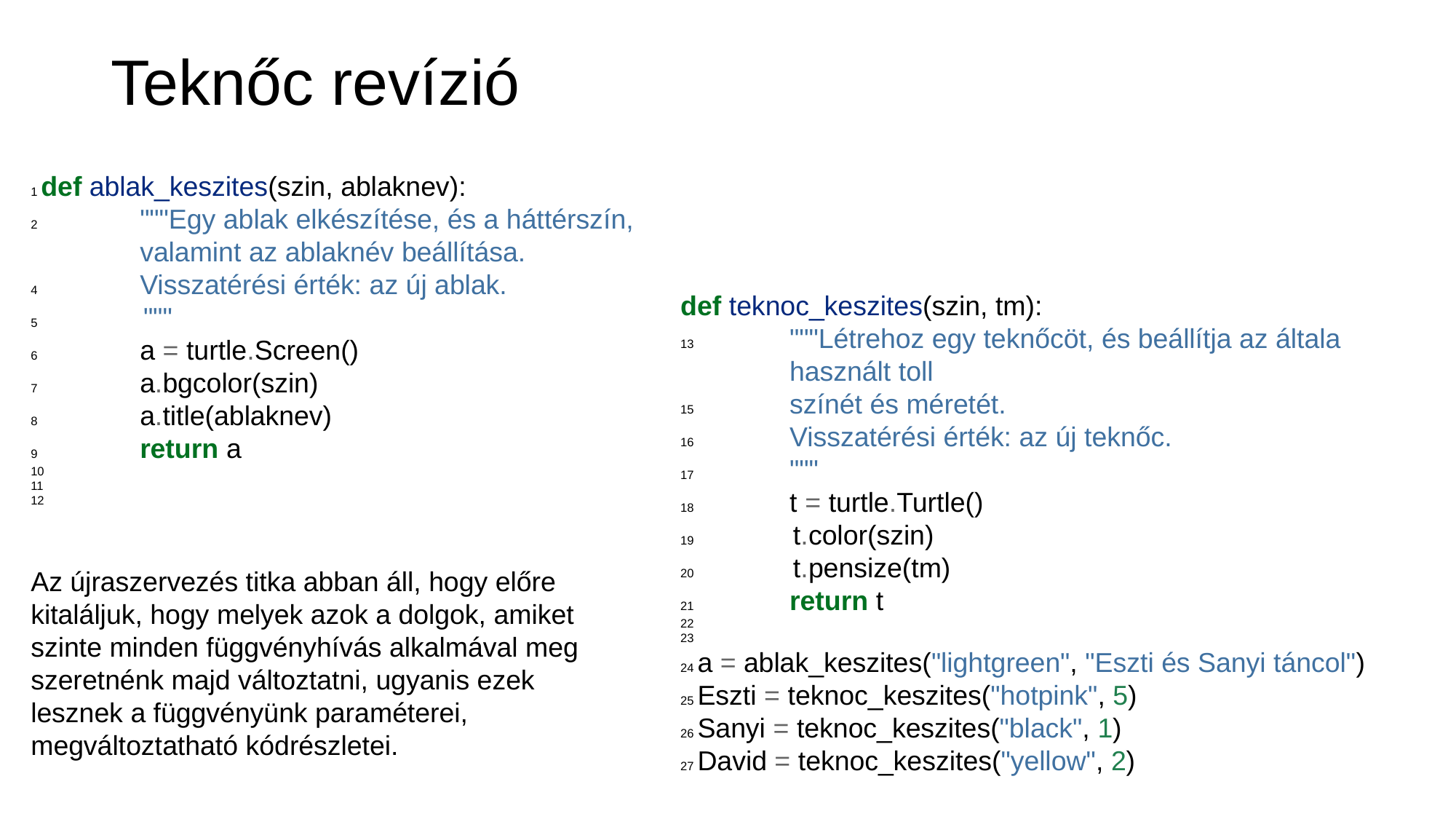

# Teknőc revízió
1 def ablak_keszites(szin, ablaknev):
2 	"""Egy ablak elkészítése, és a háttérszín, 	valamint az ablaknév beállítása.
4 	Visszatérési érték: az új ablak.
5	 """
6 	a = turtle.Screen()
7 	a.bgcolor(szin)
8 	a.title(ablaknev)
9 	return a
10
11
12
def teknoc_keszites(szin, tm):
13 	"""Létrehoz egy teknőcöt, és beállítja az általa 	használt toll
15 	színét és méretét.
16 	Visszatérési érték: az új teknőc.
17 	"""
18 	t = turtle.Turtle()
19	 t.color(szin)
20	 t.pensize(tm)
21 	return t
22
23
24 a = ablak_keszites("lightgreen", "Eszti és Sanyi táncol")
25 Eszti = teknoc_keszites("hotpink", 5)
26 Sanyi = teknoc_keszites("black", 1)
27 David = teknoc_keszites("yellow", 2)
Az újraszervezés titka abban áll, hogy előre kitaláljuk, hogy melyek azok a dolgok, amiket szinte minden függvényhívás alkalmával meg szeretnénk majd változtatni, ugyanis ezek lesznek a függvényünk paraméterei, megváltoztatható kódrészletei.